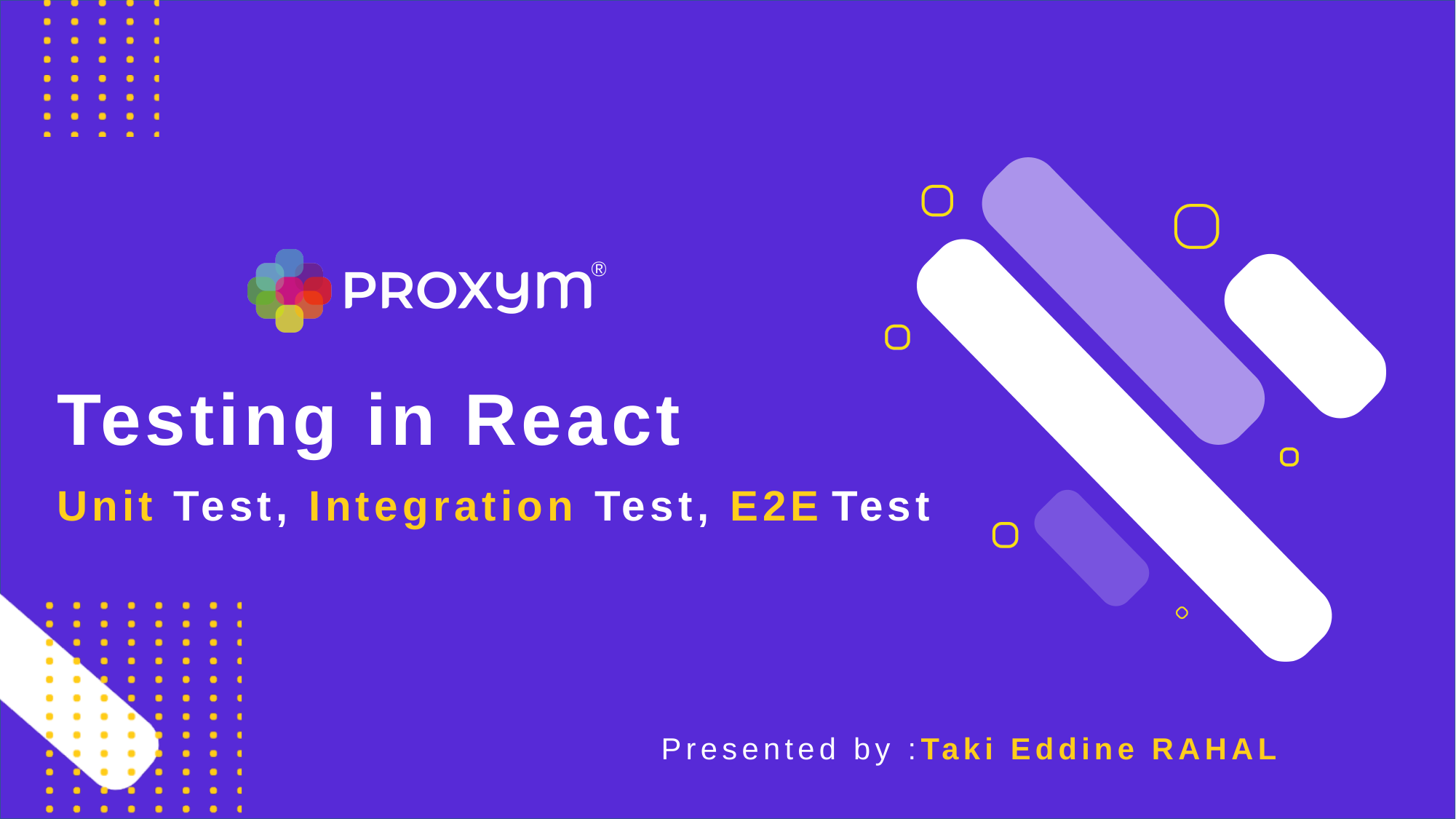

# Testing in React Unit Test, Integration Test, E2E Test
Presented by :Taki Eddine RAHAL